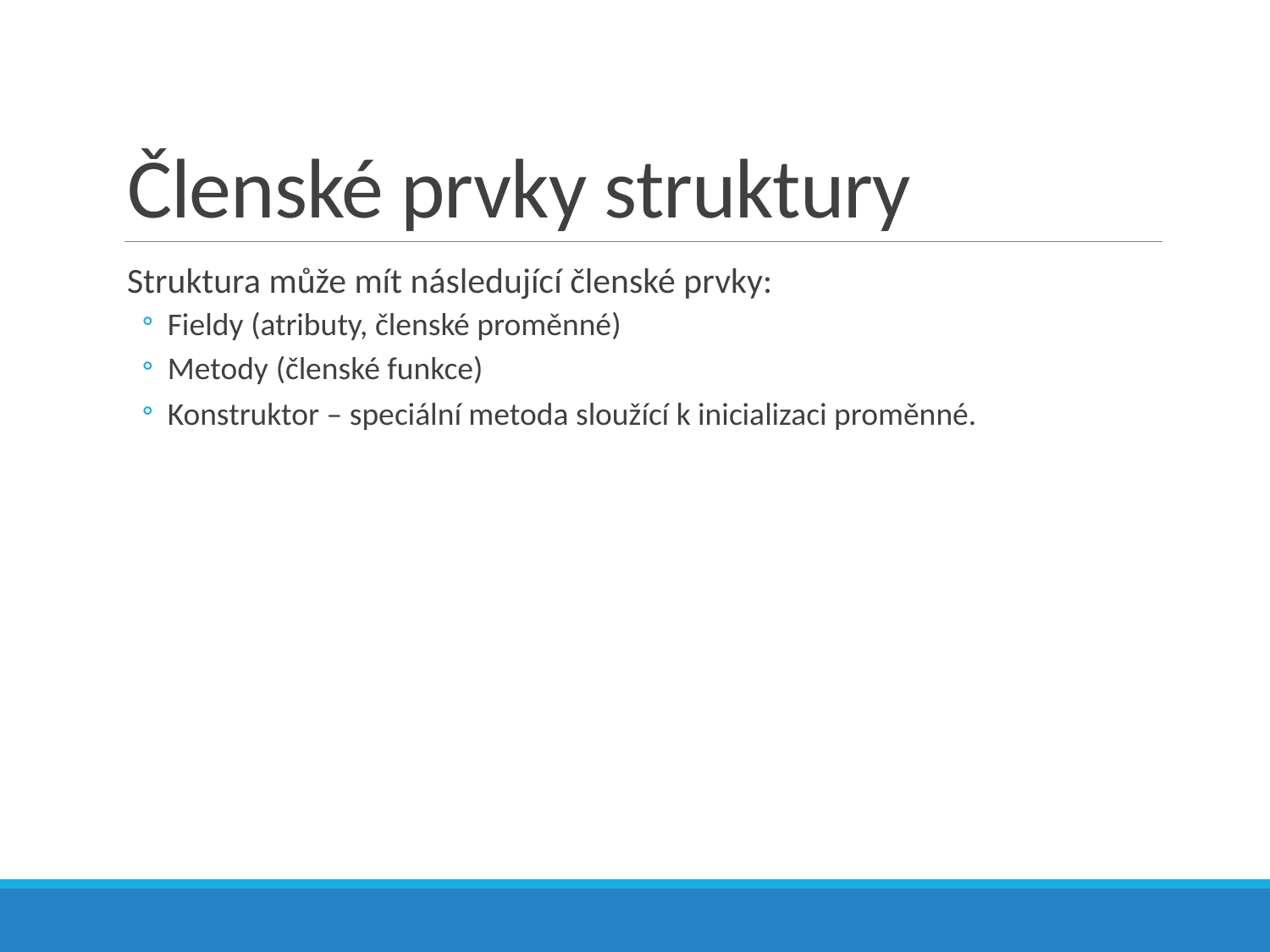

# Členské prvky struktury
Struktura může mít následující členské prvky:
Fieldy (atributy, členské proměnné)
Metody (členské funkce)
Konstruktor – speciální metoda sloužící k inicializaci proměnné.